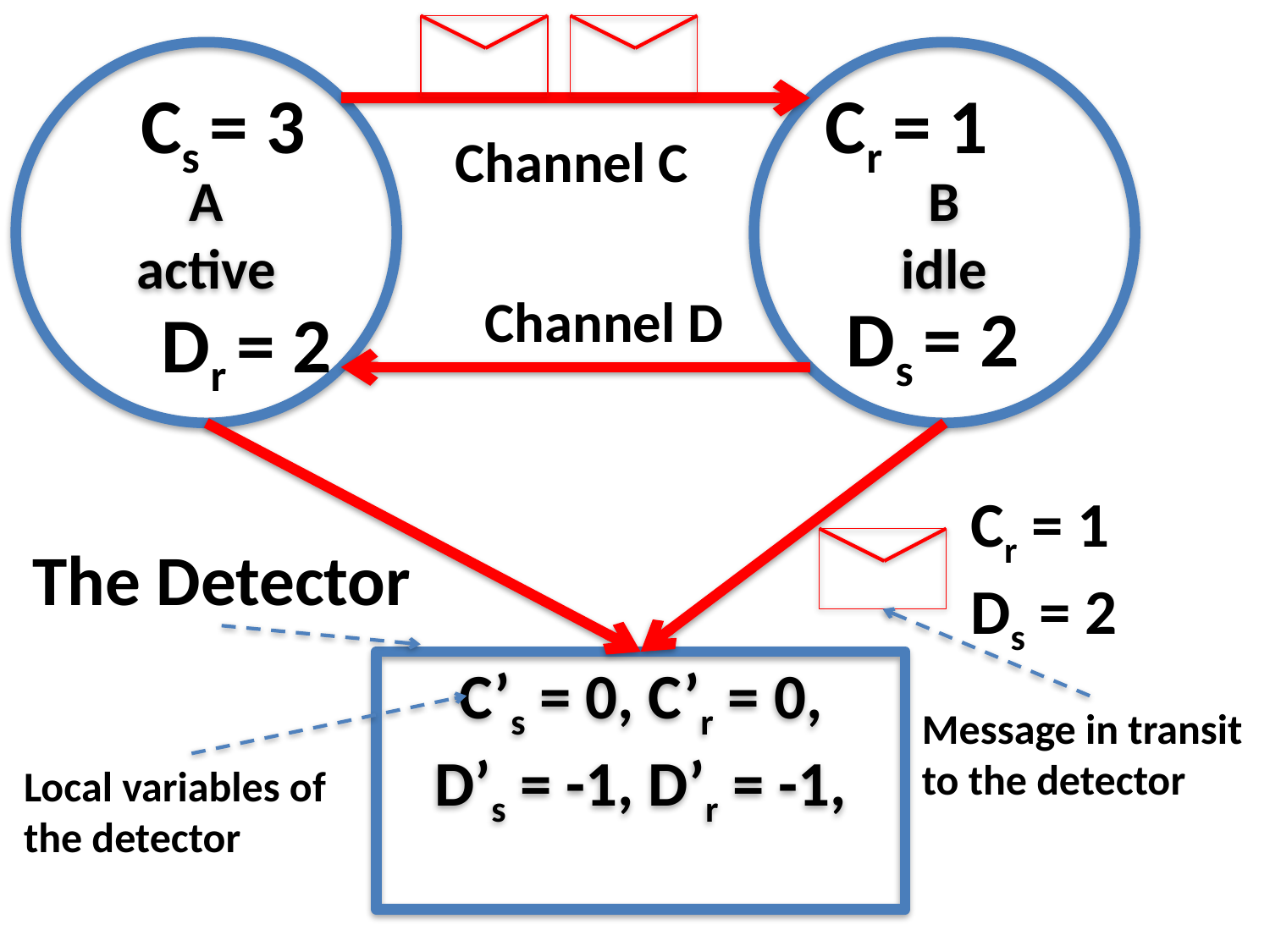

A
active
B
idle
Cs = 3
Cr = 1
Channel C
Channel D
Ds = 2
Dr = 2
Cr = 1
Ds = 2
The Detector

C’s = 0, C’r = 0,
D’s = -1, D’r = -1,

Message in transit to the detector
Local variables of the detector